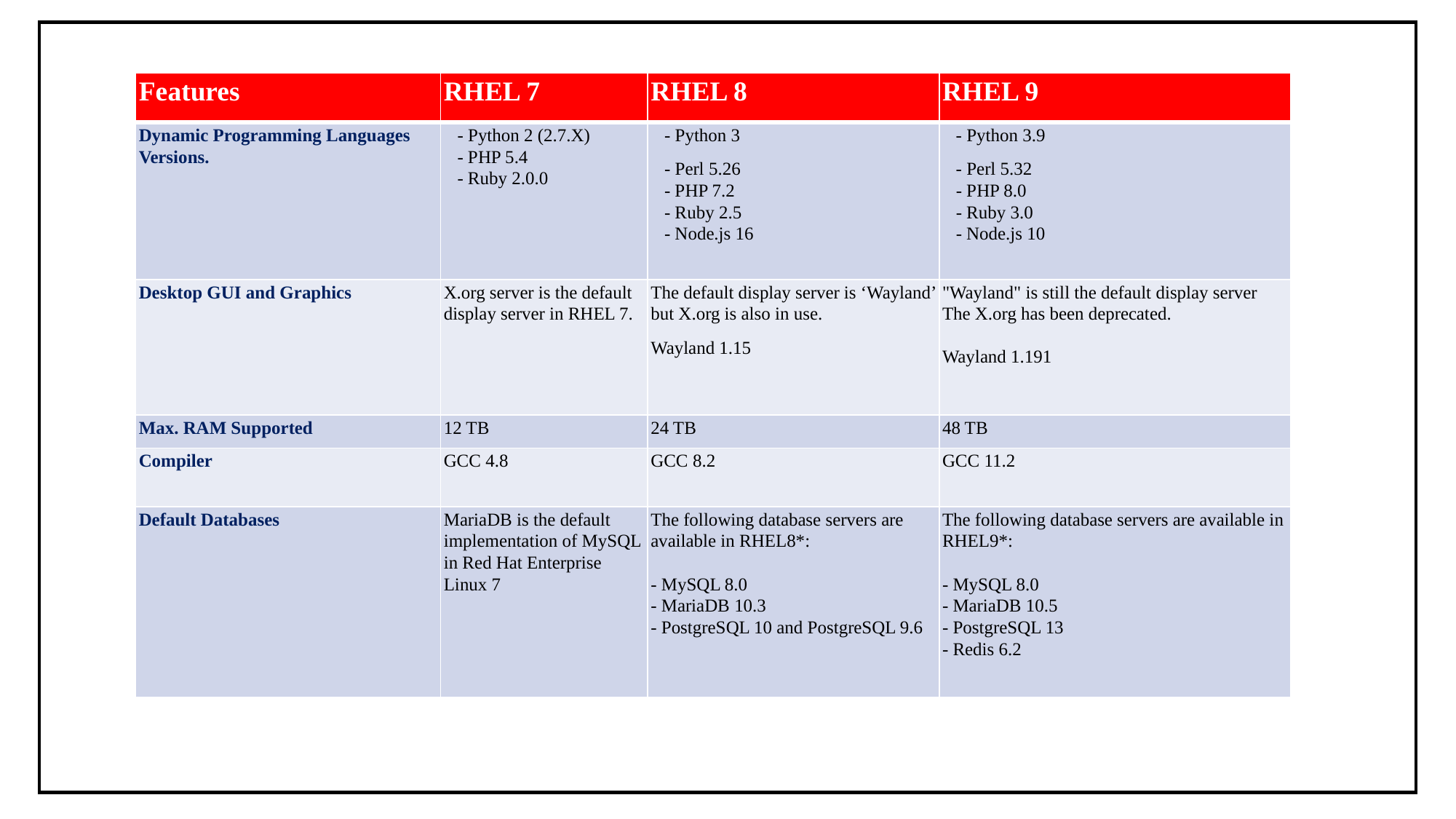

| Features | RHEL 7 | RHEL 8 | RHEL 9 |
| --- | --- | --- | --- |
| Dynamic Programming Languages Versions. | - Python 2 (2.7.X)    - PHP 5.4    - Ruby 2.0.0 | - Python 3 - Perl 5.26    - PHP 7.2    - Ruby 2.5    - Node.js 16 | - Python 3.9 - Perl 5.32    - PHP 8.0    - Ruby 3.0    - Node.js 10 |
| Desktop GUI and Graphics | X.org server is the default display server in RHEL 7. | The default display server is ‘Wayland’ but X.org is also in use. Wayland 1.15 | "Wayland" is still the default display server The X.org has been deprecated. Wayland 1.191 |
| Max. RAM Supported | 12 TB | 24 TB | 48 TB |
| Compiler | GCC 4.8 | GCC 8.2 | GCC 11.2 |
| Default Databases | MariaDB is the default implementation of MySQL in Red Hat Enterprise Linux 7 | The following database servers are available in RHEL8\*: - MySQL 8.0 - MariaDB 10.3 - PostgreSQL 10 and PostgreSQL 9.6 | The following database servers are available in RHEL9\*: - MySQL 8.0 - MariaDB 10.5 - PostgreSQL 13 - Redis 6.2 |